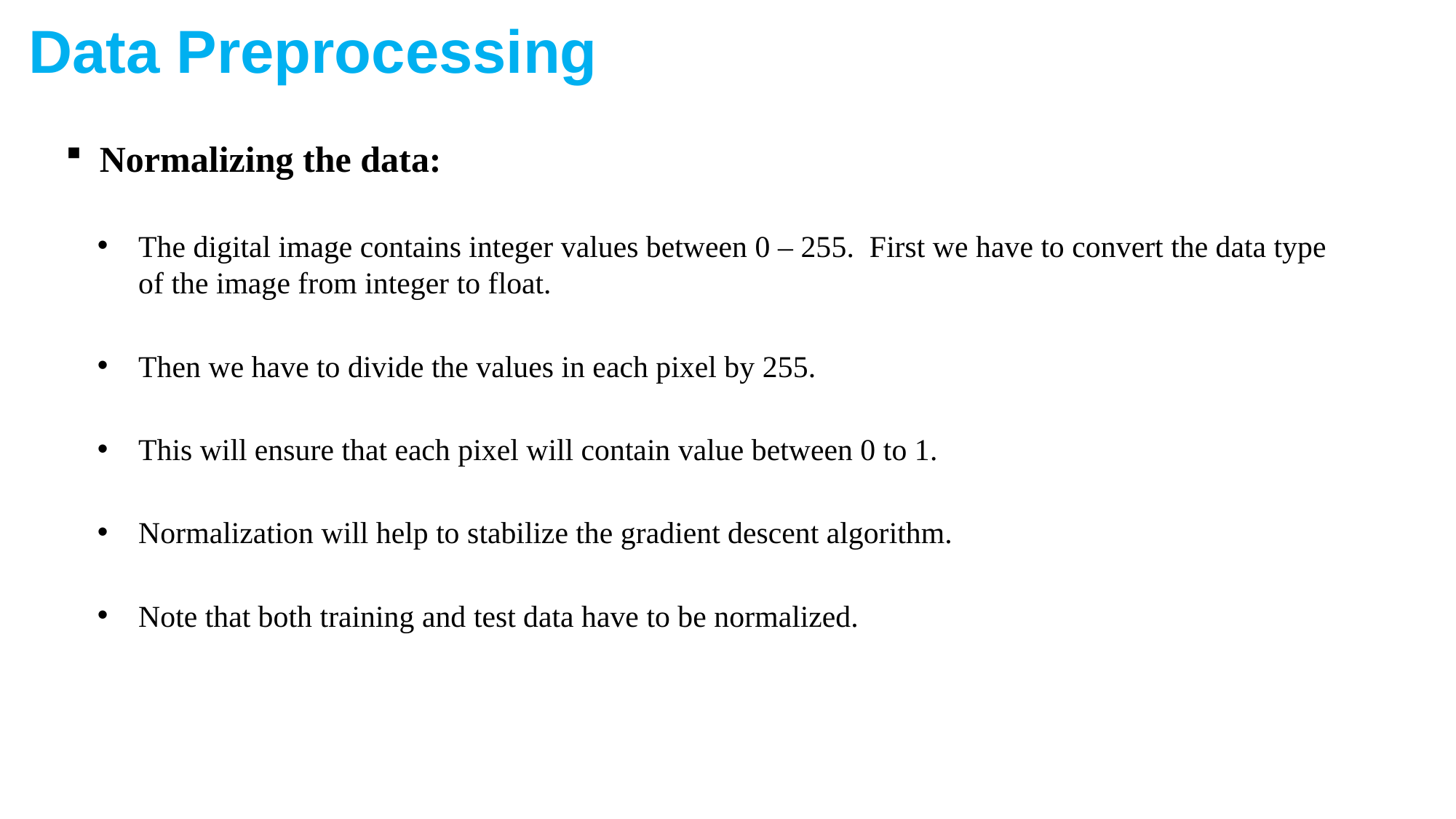

Data Preprocessing
Normalizing the data:
The digital image contains integer values between 0 – 255.  First we have to convert the data type of the image from integer to float.
Then we have to divide the values in each pixel by 255.
This will ensure that each pixel will contain value between 0 to 1.
Normalization will help to stabilize the gradient descent algorithm.
Note that both training and test data have to be normalized.